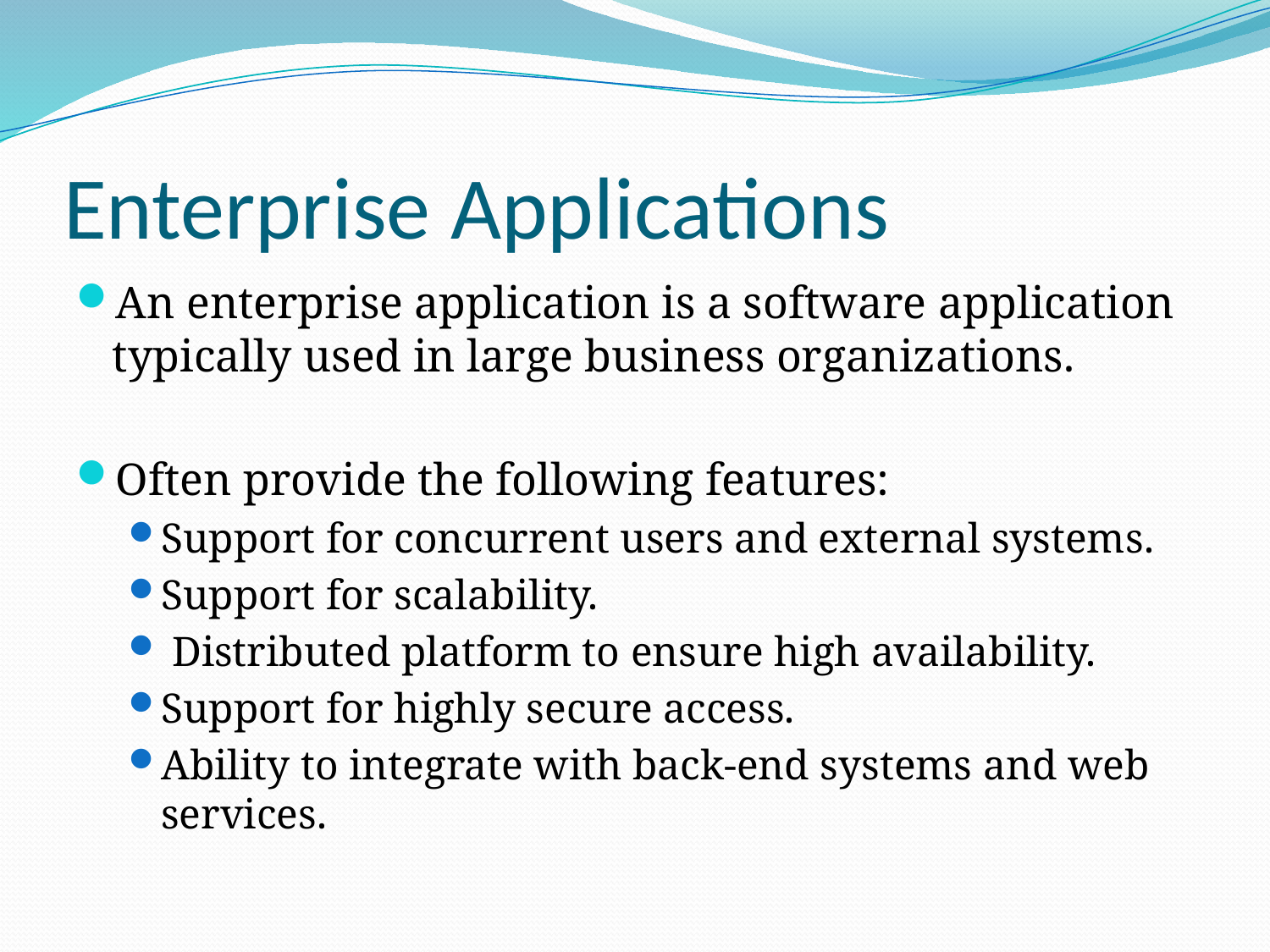

# Enterprise Applications
An enterprise application is a software application typically used in large business organizations.

Often provide the following features:
Support for concurrent users and external systems.
Support for scalability.
 Distributed platform to ensure high availability.
Support for highly secure access.
Ability to integrate with back-end systems and web services.